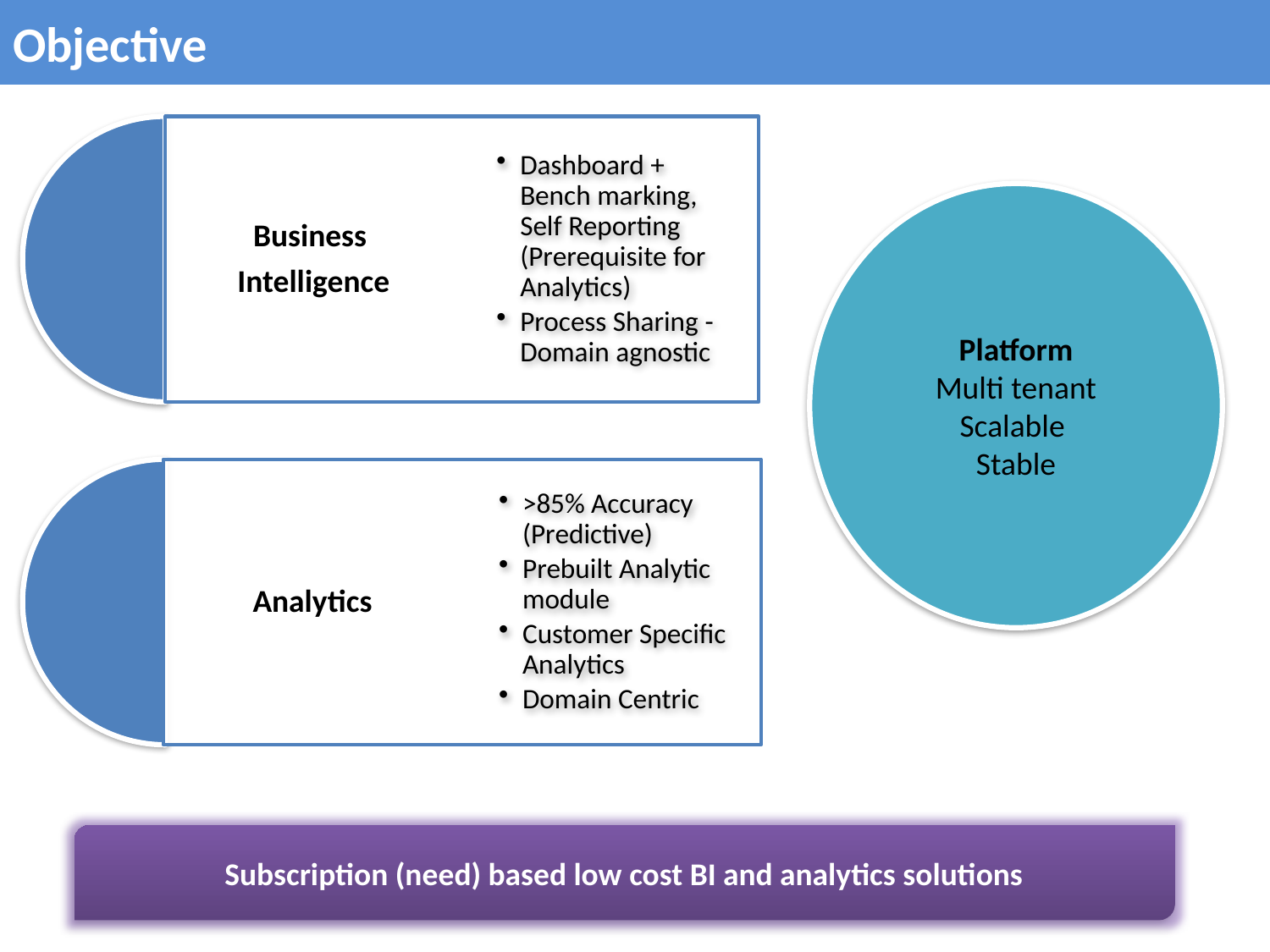

Objective
Business
Intelligence
Dashboard + Bench marking, Self Reporting (Prerequisite for Analytics)
Process Sharing -  Domain agnostic
Platform
Multi tenant
Scalable
Stable
Analytics
>85% Accuracy (Predictive)
Prebuilt Analytic module
Customer Specific Analytics
Domain Centric
Subscription (need) based low cost BI and analytics solutions